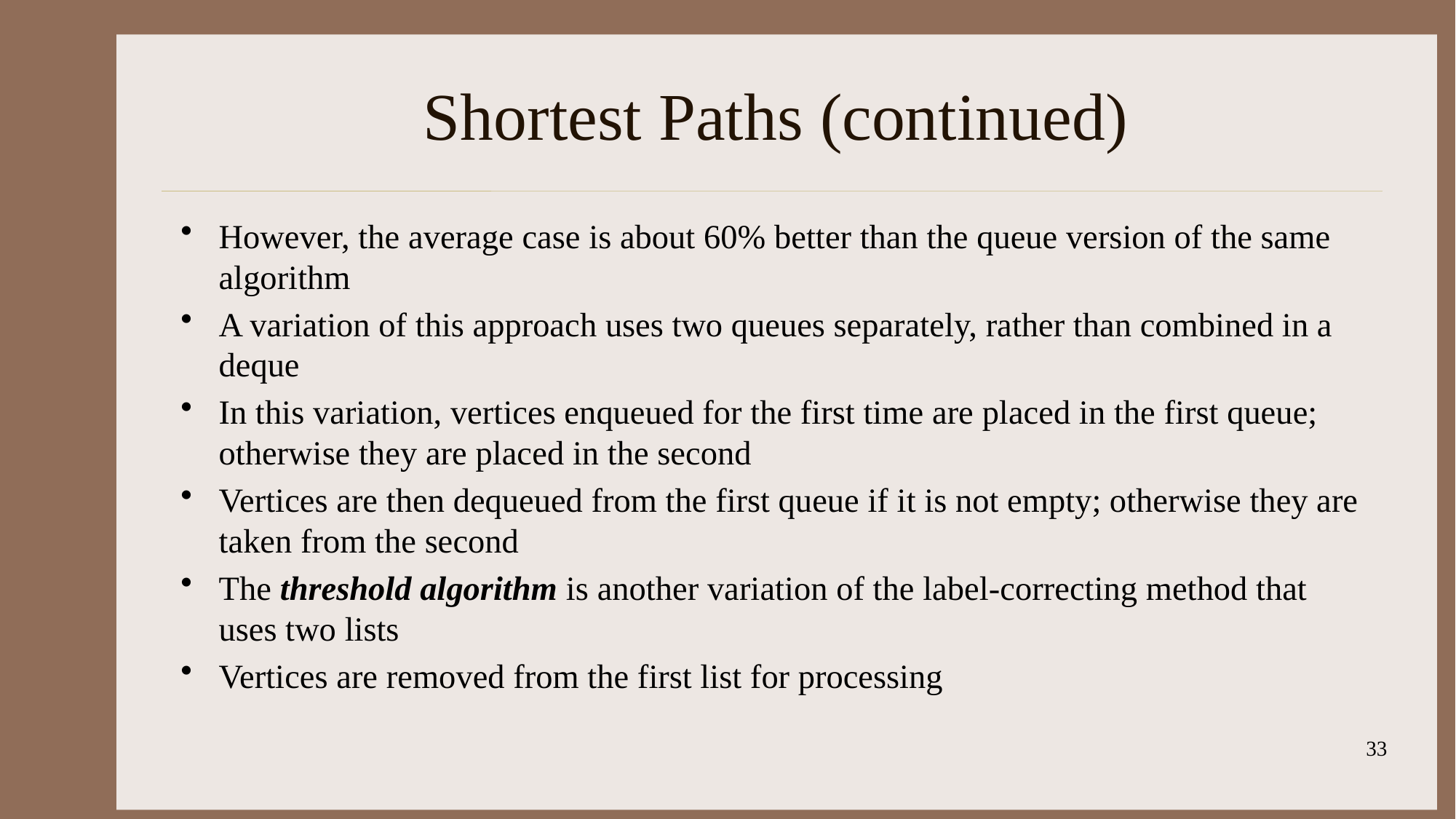

# Shortest Paths (continued)
However, the average case is about 60% better than the queue version of the same algorithm
A variation of this approach uses two queues separately, rather than combined in a deque
In this variation, vertices enqueued for the first time are placed in the first queue; otherwise they are placed in the second
Vertices are then dequeued from the first queue if it is not empty; otherwise they are taken from the second
The threshold algorithm is another variation of the label-correcting method that uses two lists
Vertices are removed from the first list for processing
33